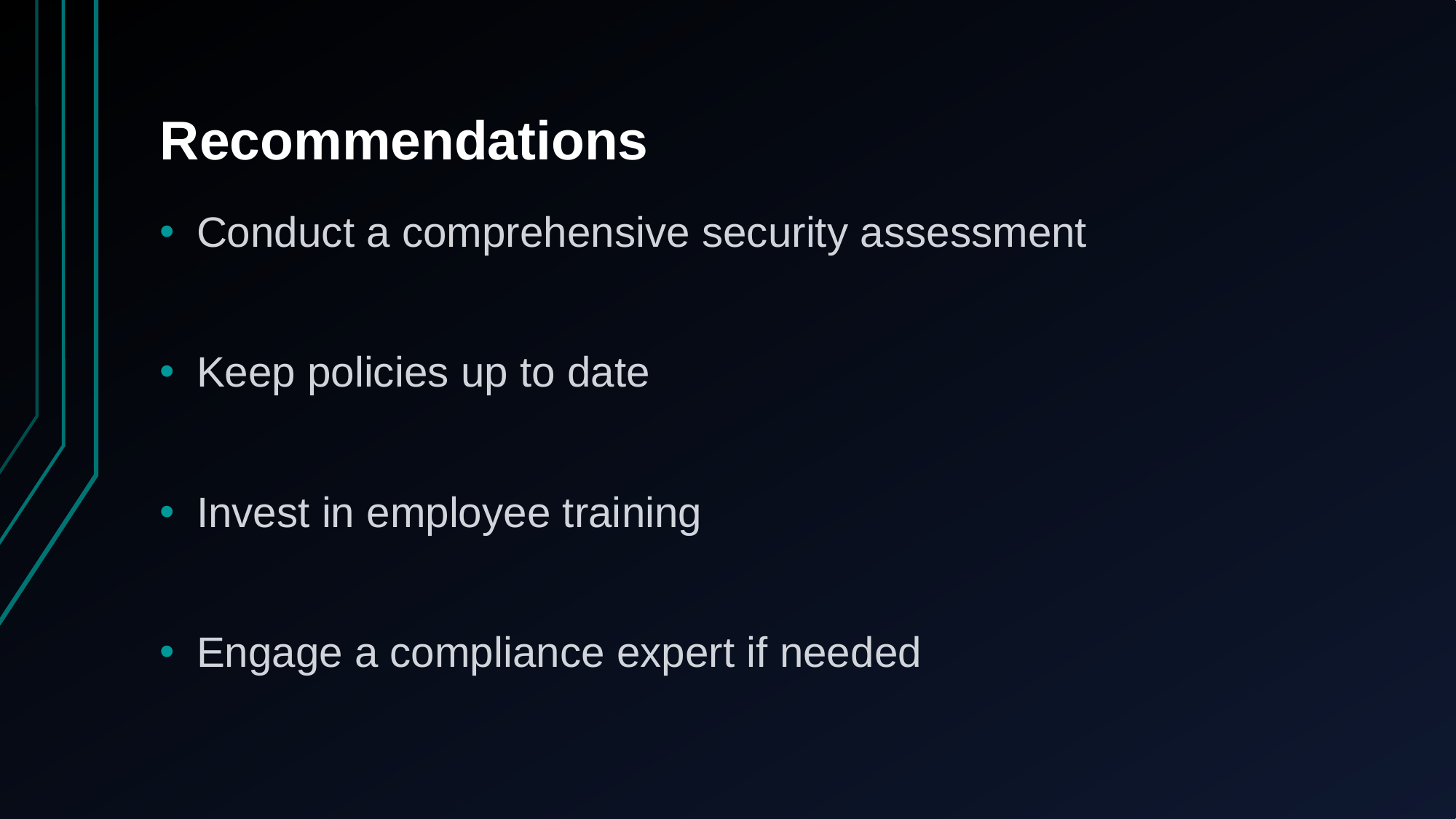

# Recommendations
Conduct a comprehensive security assessment

Keep policies up to date

Invest in employee training

Engage a compliance expert if needed